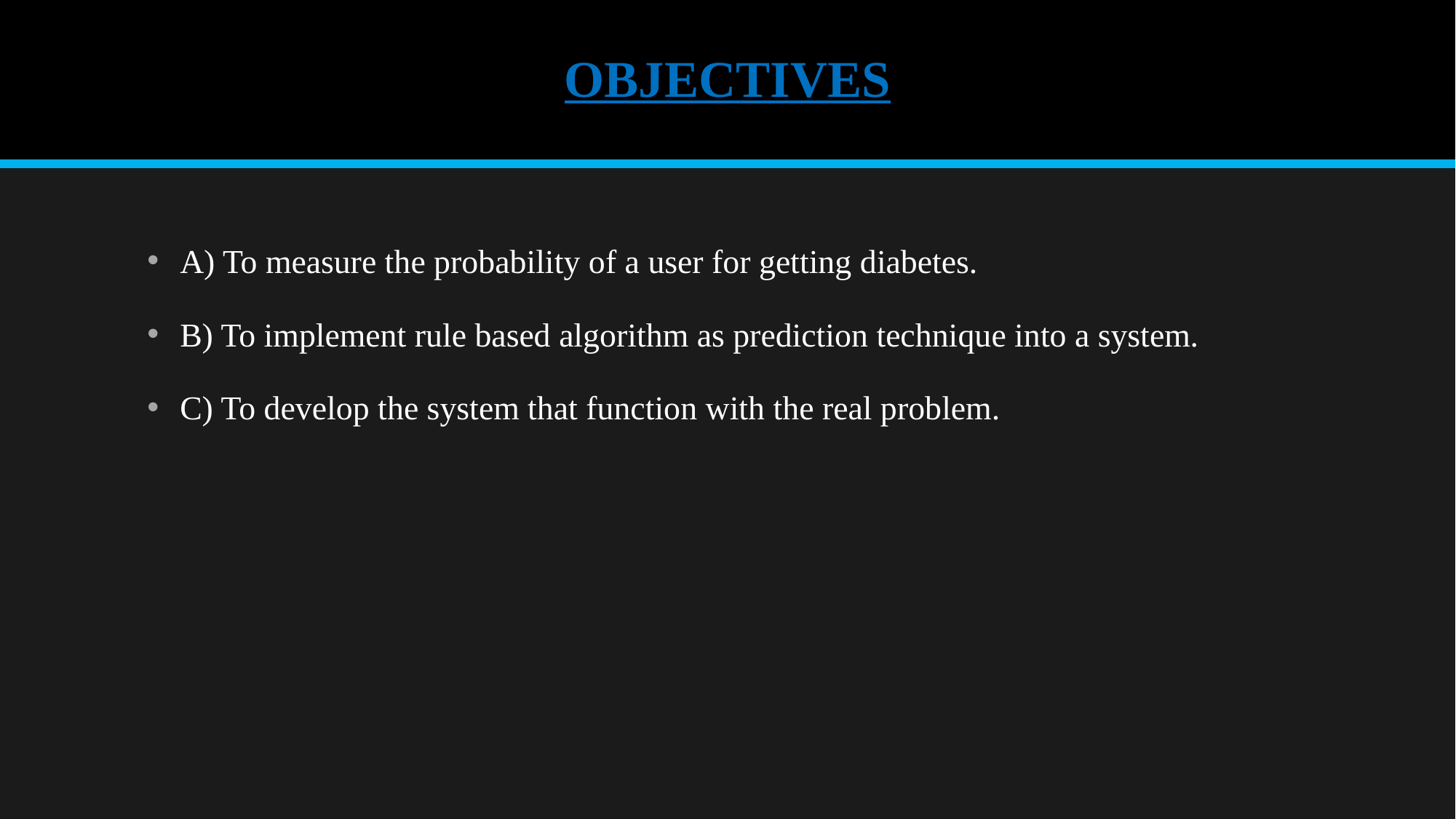

# OBJECTIVES
A) To measure the probability of a user for getting diabetes.
B) To implement rule based algorithm as prediction technique into a system.
C) To develop the system that function with the real problem.